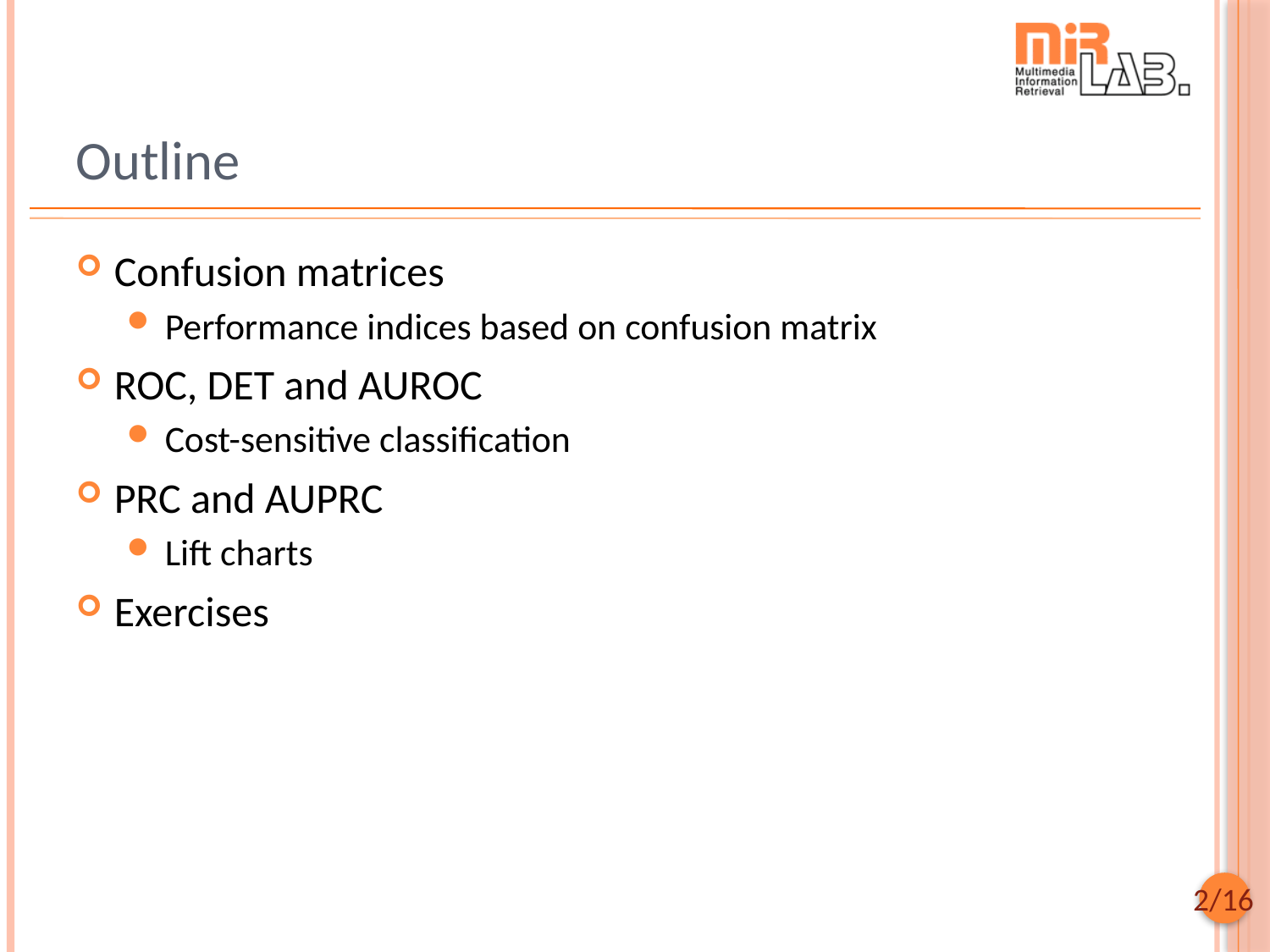

# Outline
Confusion matrices
Performance indices based on confusion matrix
ROC, DET and AUROC
Cost-sensitive classification
PRC and AUPRC
Lift charts
Exercises